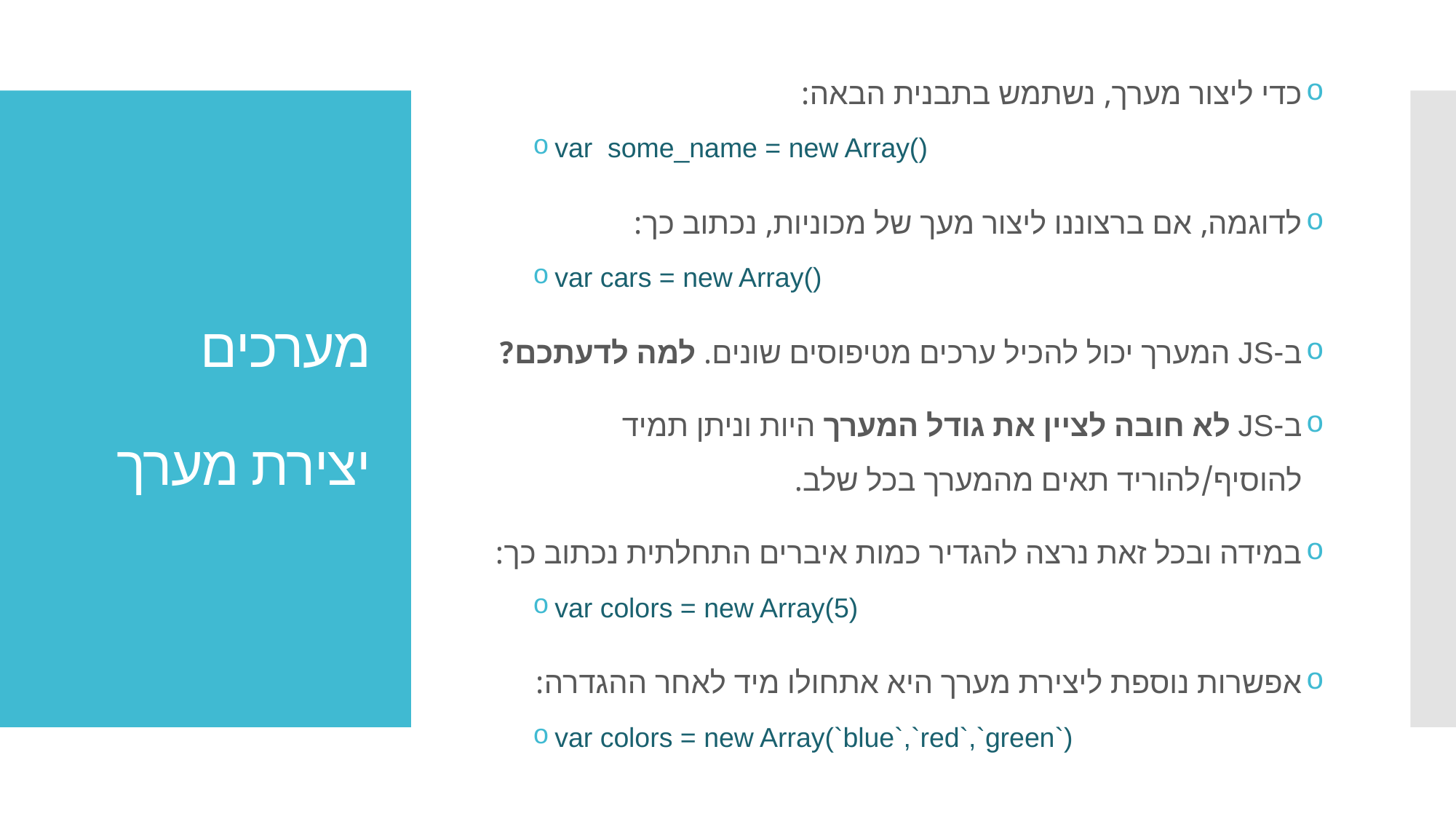

כדי ליצור מערך, נשתמש בתבנית הבאה:
var  some_name = new Array()
לדוגמה, אם ברצוננו ליצור מעך של מכוניות, נכתוב כך:
var cars = new Array()
ב-JS המערך יכול להכיל ערכים מטיפוסים שונים. למה לדעתכם?
ב-JS לא חובה לציין את גודל המערך היות וניתן תמיד להוסיף/להוריד תאים מהמערך בכל שלב.
במידה ובכל זאת נרצה להגדיר כמות איברים התחלתית נכתוב כך:
var colors = new Array(5)
אפשרות נוספת ליצירת מערך היא אתחולו מיד לאחר ההגדרה:
var colors = new Array(`blue`,`red`,`green`)
# מערכים יצירת מערך